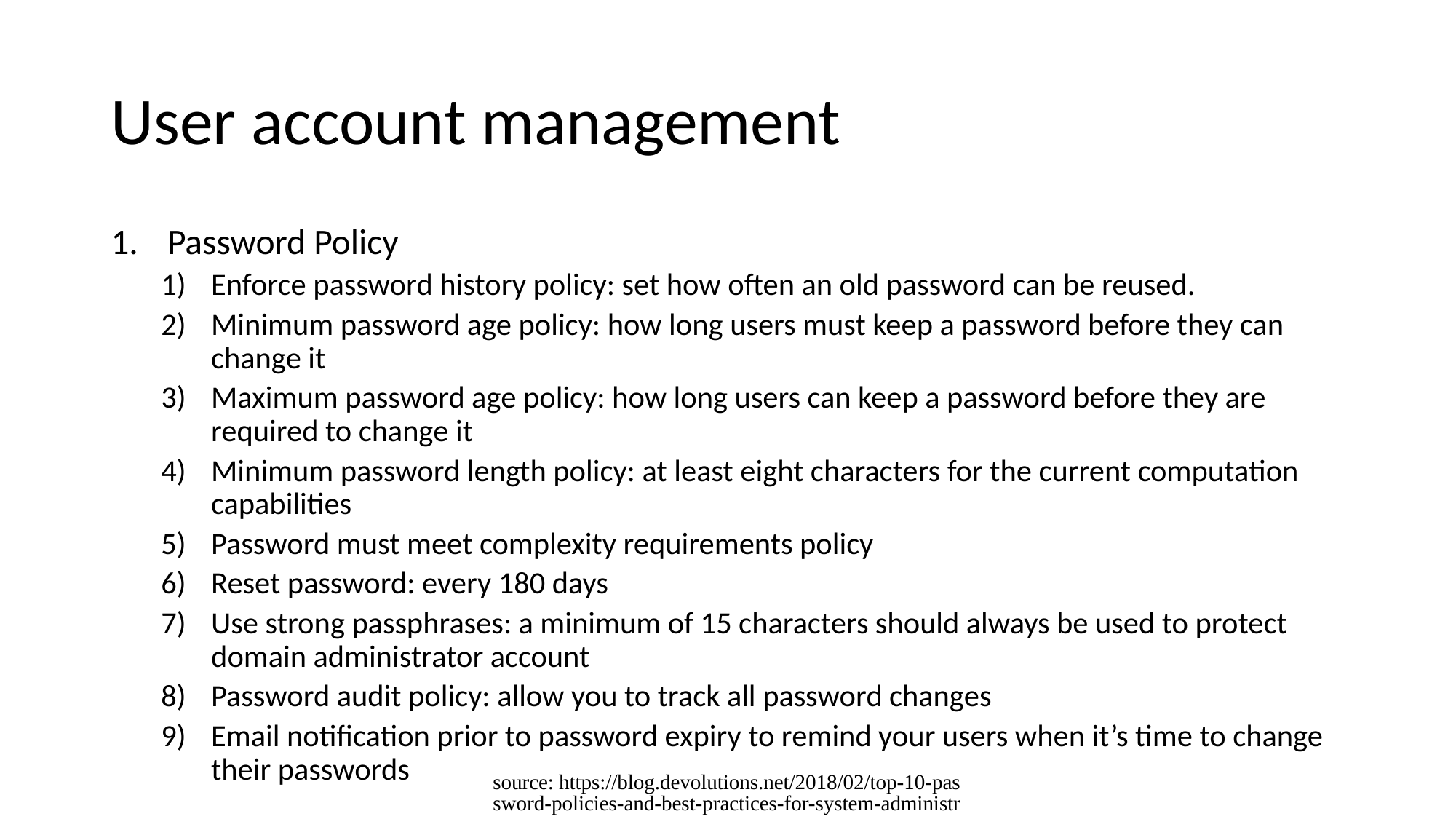

# User account management
Password Policy
Enforce password history policy: set how often an old password can be reused.
Minimum password age policy: how long users must keep a password before they can change it
Maximum password age policy: how long users can keep a password before they are required to change it
Minimum password length policy: at least eight characters for the current computation capabilities
Password must meet complexity requirements policy
Reset password: every 180 days
Use strong passphrases: a minimum of 15 characters should always be used to protect domain administrator account
Password audit policy: allow you to track all password changes
Email notification prior to password expiry to remind your users when it’s time to change their passwords
source: https://blog.devolutions.net/2018/02/top-10-password-policies-and-best-practices-for-system-administrators